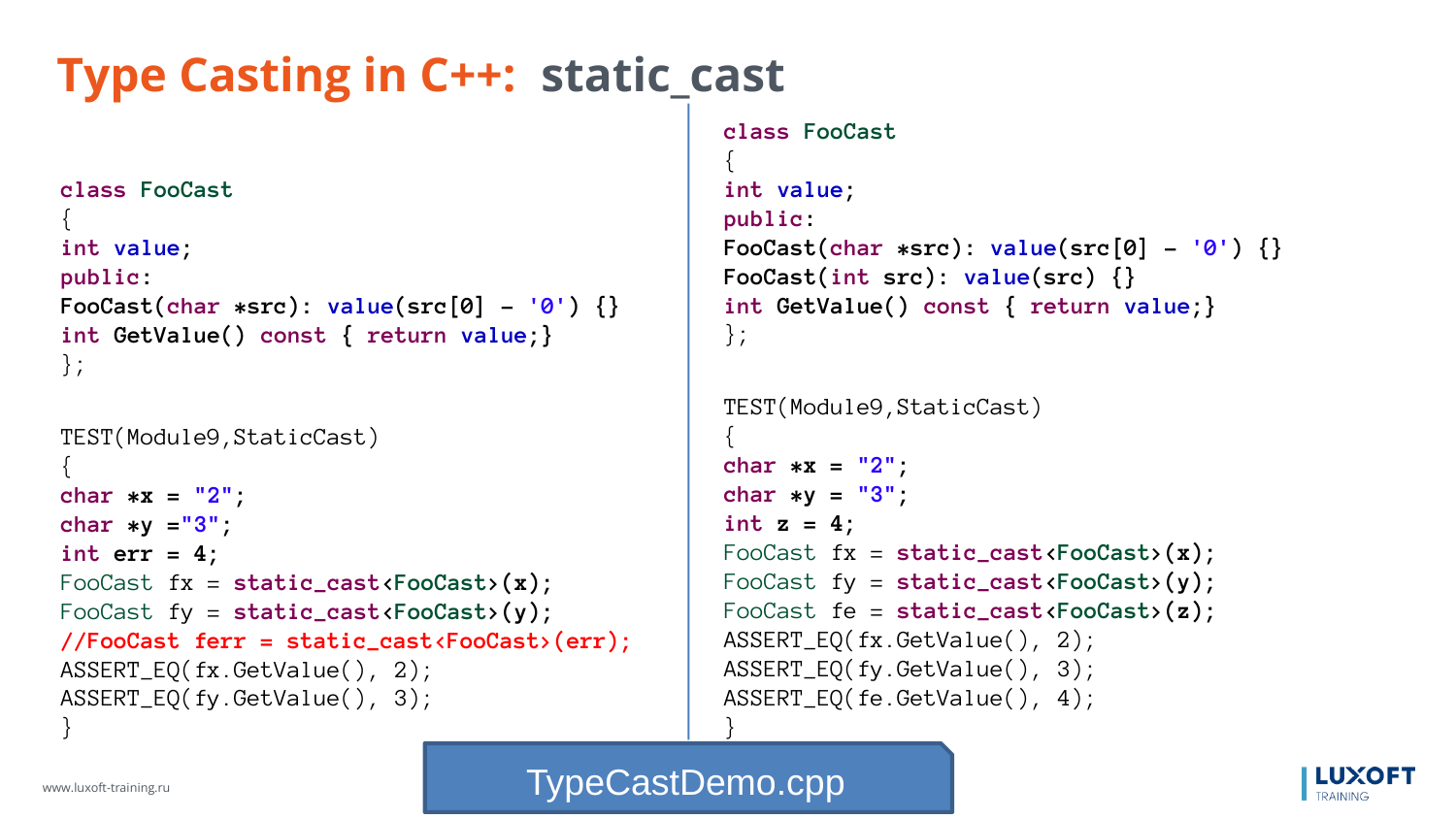

Type Casting in C++:  static_cast

class FooCast
{
int value;
public:
FooCast(char *src): value(src[0] - '0') {}
FooCast(int src): value(src) {}
int GetValue() const { return value;}
};

TEST(Module9,StaticCast)
{
char *x = "2";
char *y = "3";
int z = 4;
FooCast fx = static_cast<FooCast>(x);
FooCast fy = static_cast<FooCast>(y);
FooCast fe = static_cast<FooCast>(z);
ASSERT_EQ(fx.GetValue(), 2);
ASSERT_EQ(fy.GetValue(), 3);
ASSERT_EQ(fe.GetValue(), 4);
}
class FooCast
{
int value;
public:
FooCast(char *src): value(src[0] - '0') {}
int GetValue() const { return value;}
};

TEST(Module9,StaticCast)
{
char *x = "2";
char *y ="3";
int err = 4;
FooCast fx = static_cast<FooCast>(x);
FooCast fy = static_cast<FooCast>(y);
//FooCast ferr = static_cast<FooCast>(err);
ASSERT_EQ(fx.GetValue(), 2);
ASSERT_EQ(fy.GetValue(), 3);
}
TypeCastDemo.cpp